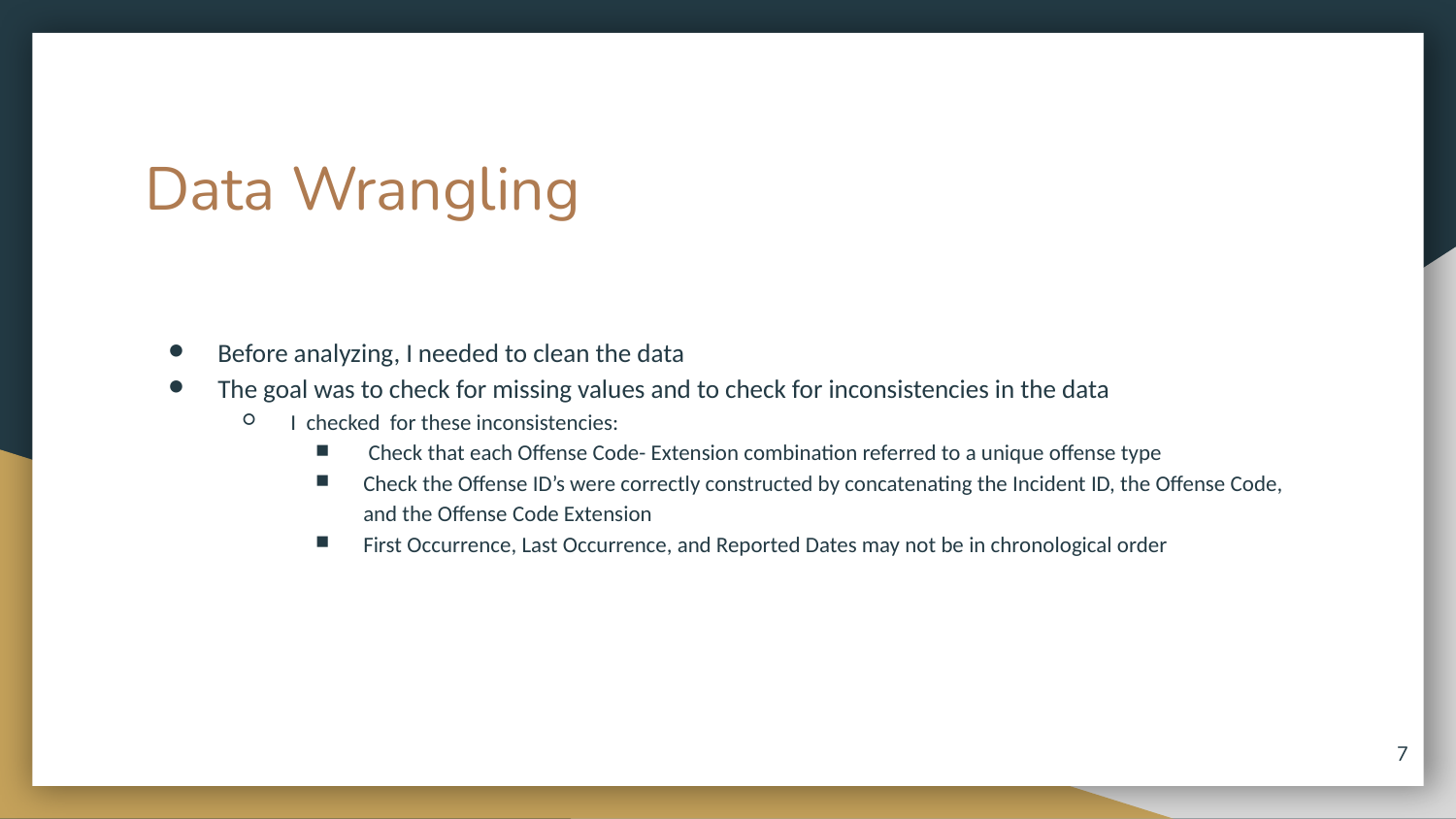

# Data Wrangling
Before analyzing, I needed to clean the data
The goal was to check for missing values and to check for inconsistencies in the data
I  checked  for these inconsistencies:
 Check that each Offense Code- Extension combination referred to a unique offense type
Check the Offense ID’s were correctly constructed by concatenating the Incident ID, the Offense Code, and the Offense Code Extension
First Occurrence, Last Occurrence, and Reported Dates may not be in chronological order

7